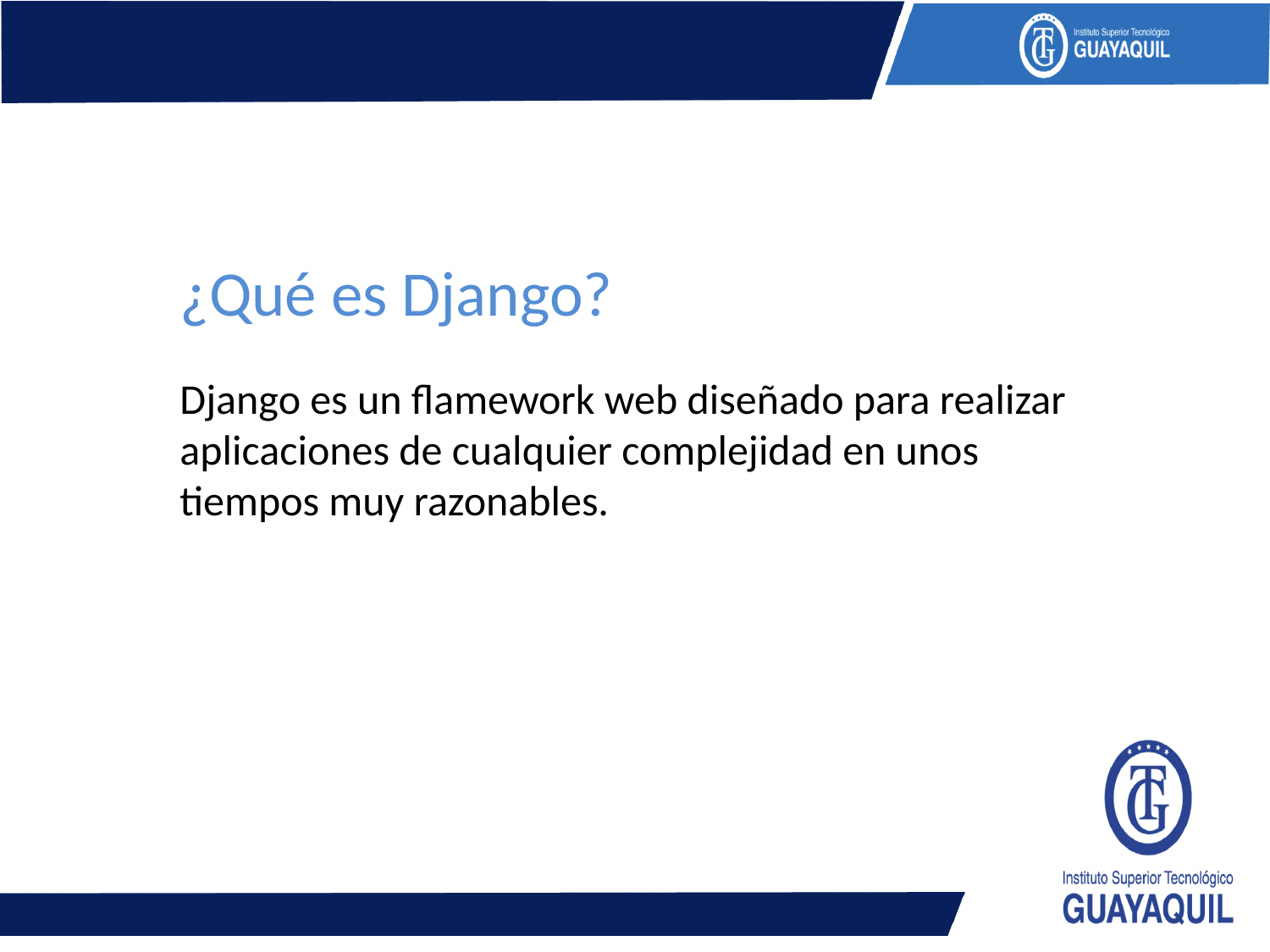

¿Qué es Django?
Django es un flamework web diseñado para realizar
aplicaciones de cualquier complejidad en unos tiempos muy razonables.